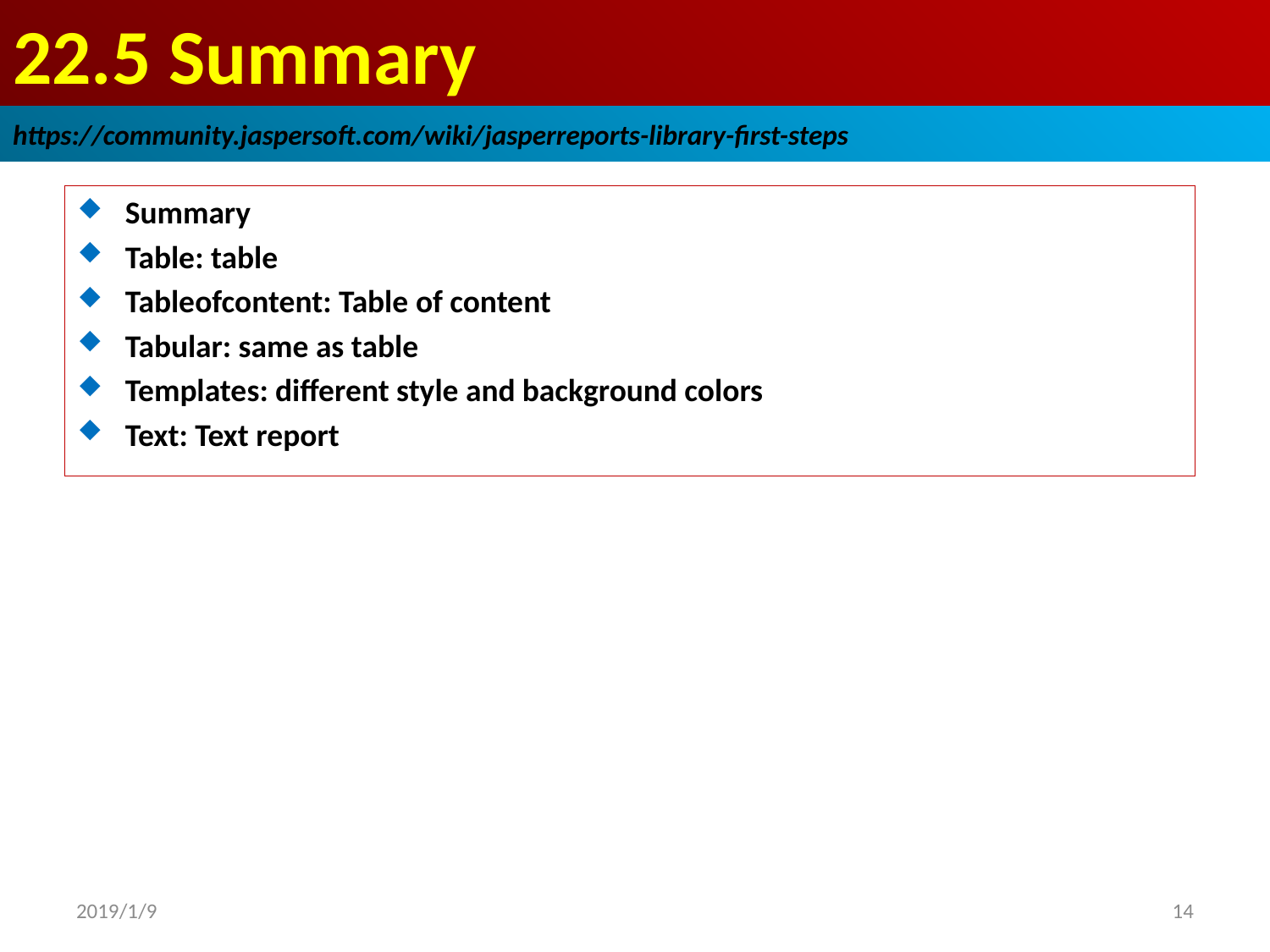

# 22.5 Summary
https://community.jaspersoft.com/wiki/jasperreports-library-first-steps
Summary
Table: table
Tableofcontent: Table of content
Tabular: same as table
Templates: different style and background colors
Text: Text report
2019/1/9
14